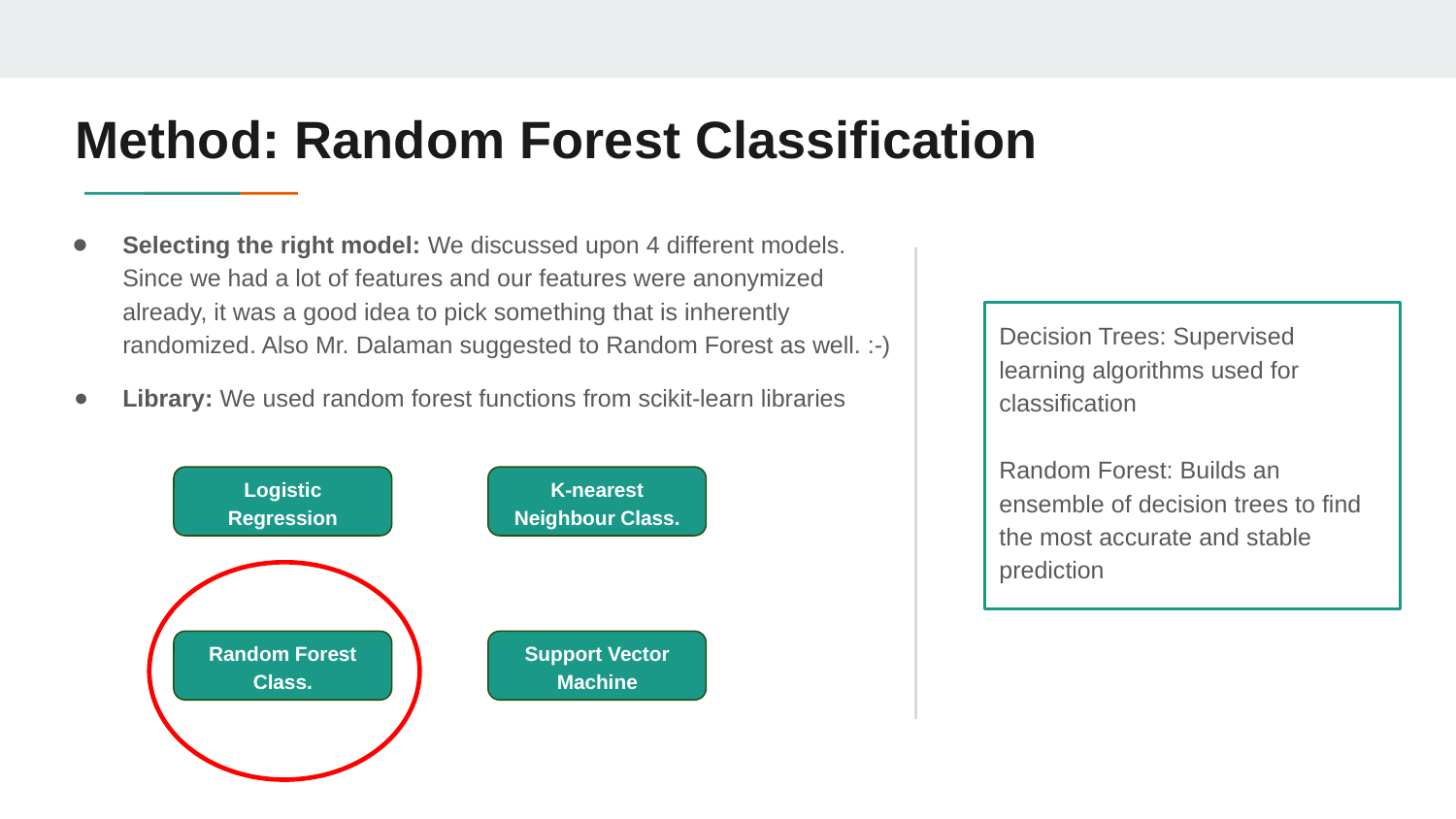

# Method: Random Forest Classification
Selecting the right model: We discussed upon 4 different models. Since we had a lot of features and our features were anonymized already, it was a good idea to pick something that is inherently randomized. Also Mr. Dalaman suggested to Random Forest as well. :-)
Library: We used random forest functions from scikit-learn libraries

Decision Trees: Supervised learning algorithms used for classification

Random Forest: Builds an ensemble of decision trees to find the most accurate and stable prediction
Logistic Regression
K-nearest Neighbour Class.

Random Forest Class.
Support Vector Machine